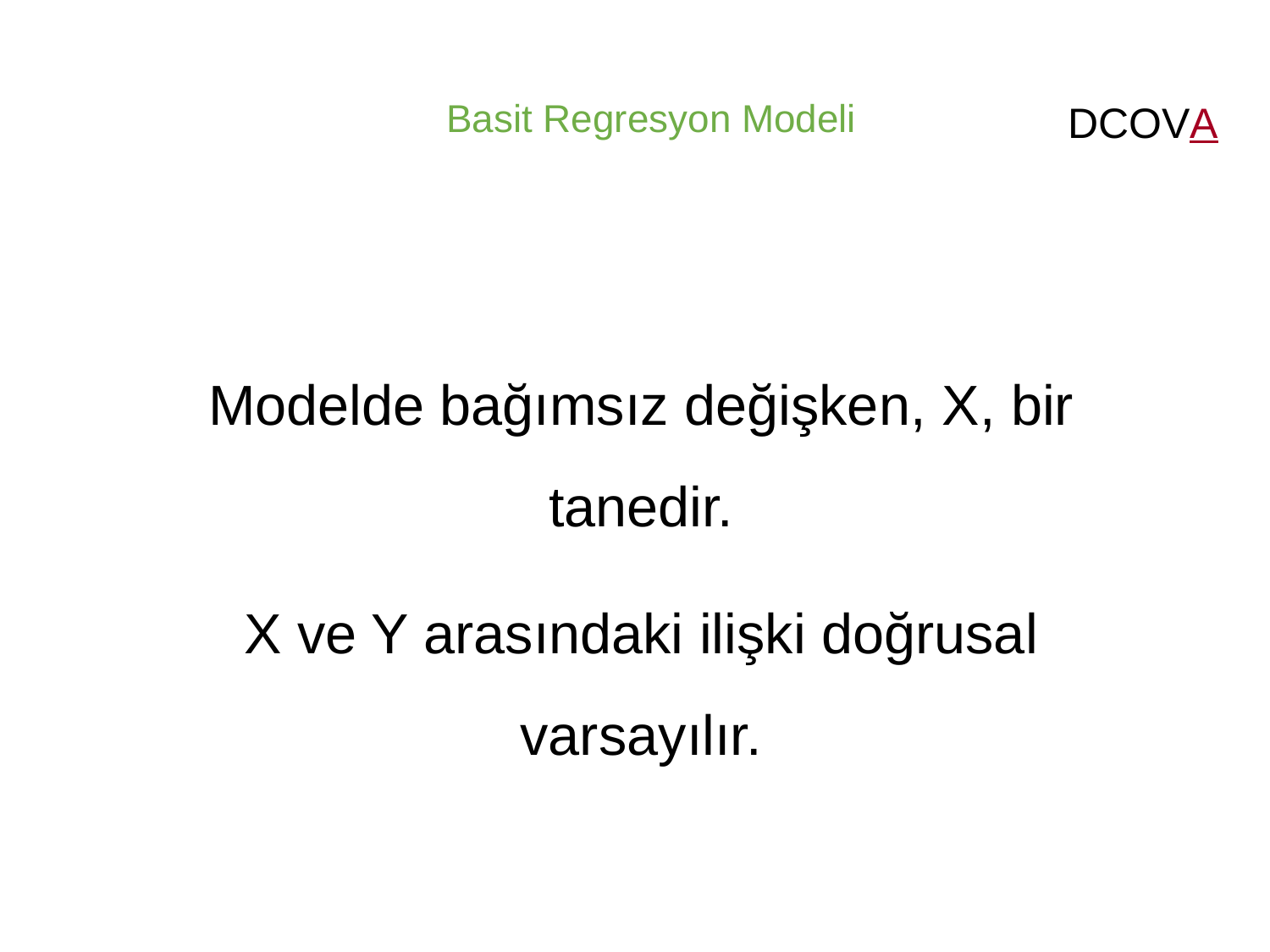

Basit Regresyon Modeli
DCOVA
Modelde bağımsız değişken, X, bir tanedir.
X ve Y arasındaki ilişki doğrusal varsayılır.